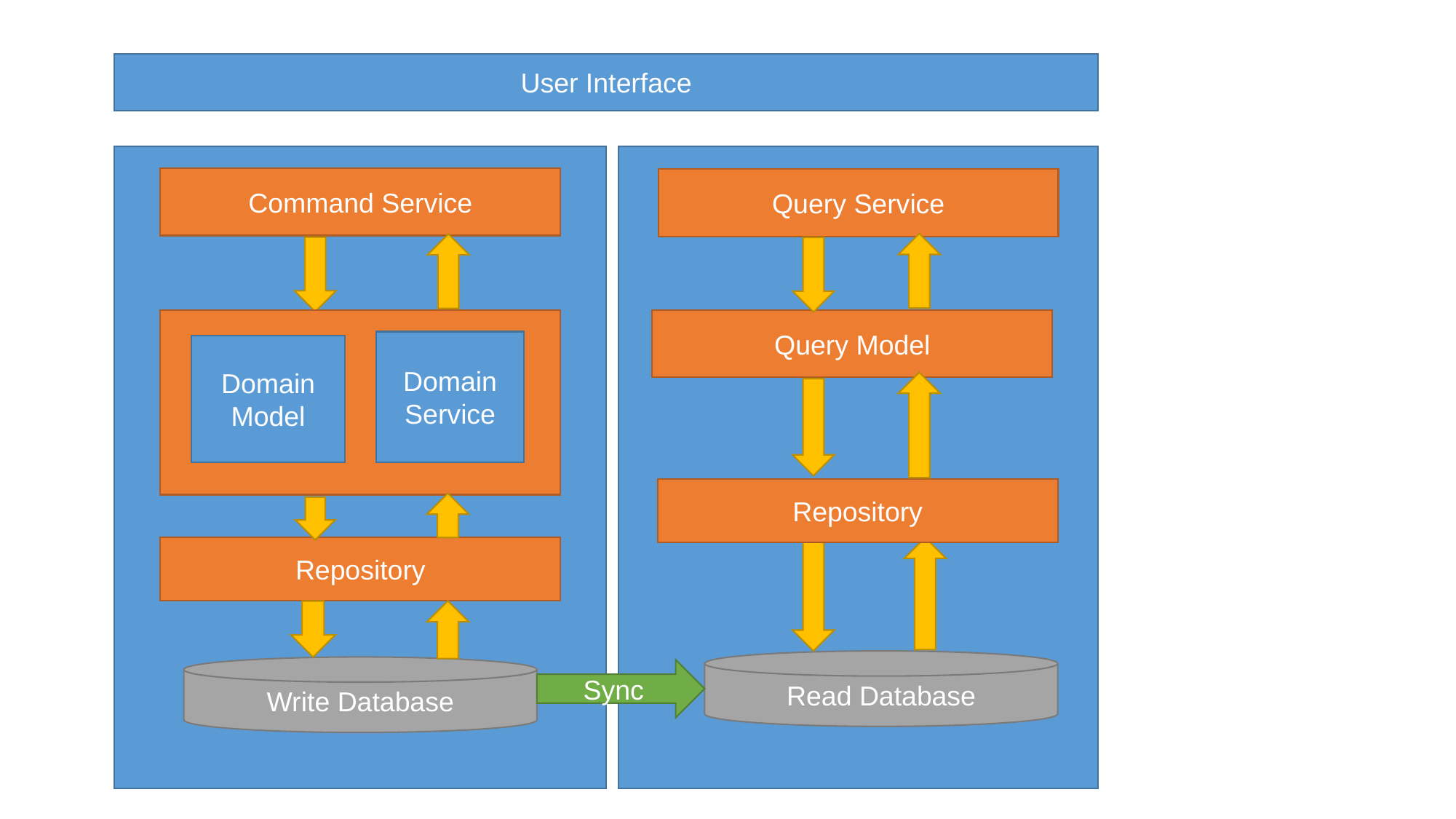

User Interface

Command Service
Query Service

Query Model

Domain Service
Domain Model

Repository

Repository

Read Database
Write Database
Sync